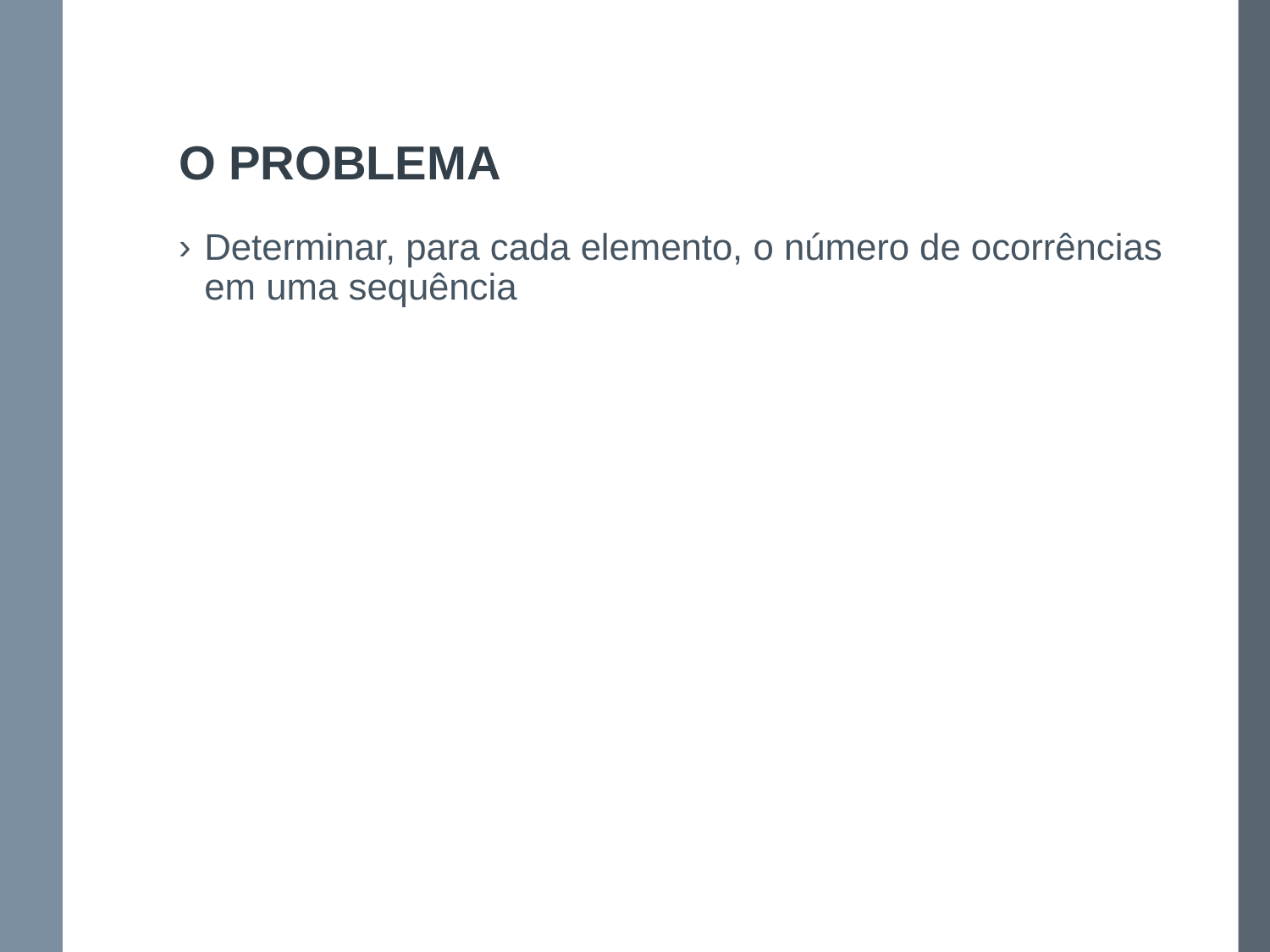

# O PROBLEMA
Determinar, para cada elemento, o número de ocorrências em uma sequência